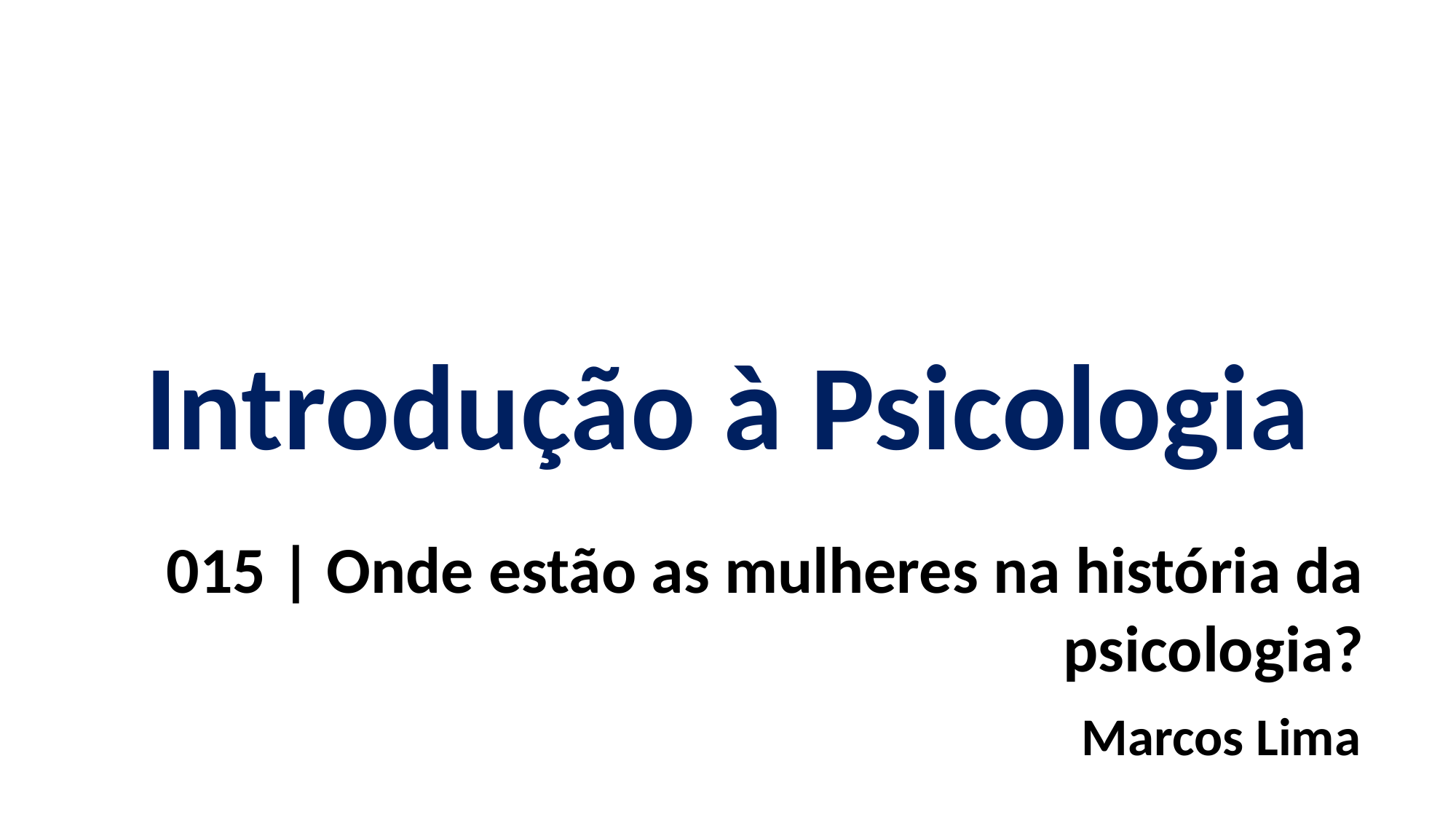

Introdução à Psicologia
015 | Onde estão as mulheres na história da psicologia?
Marcos Lima